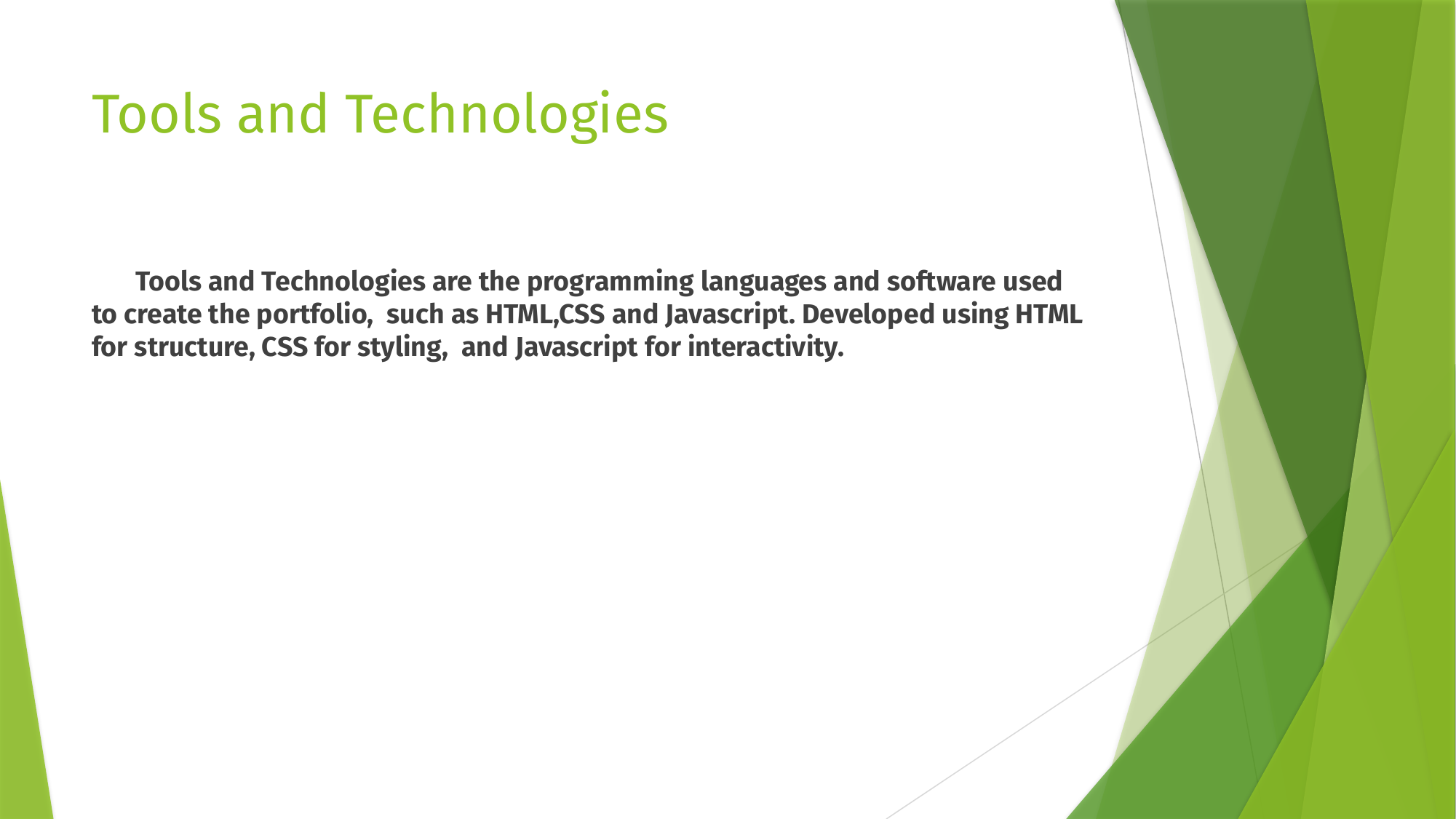

# Tools and Technologies
      Tools and Technologies are the programming languages and software used to create the portfolio,  such as HTML,CSS and Javascript. Developed using HTML for structure, CSS for styling,  and Javascript for interactivity.